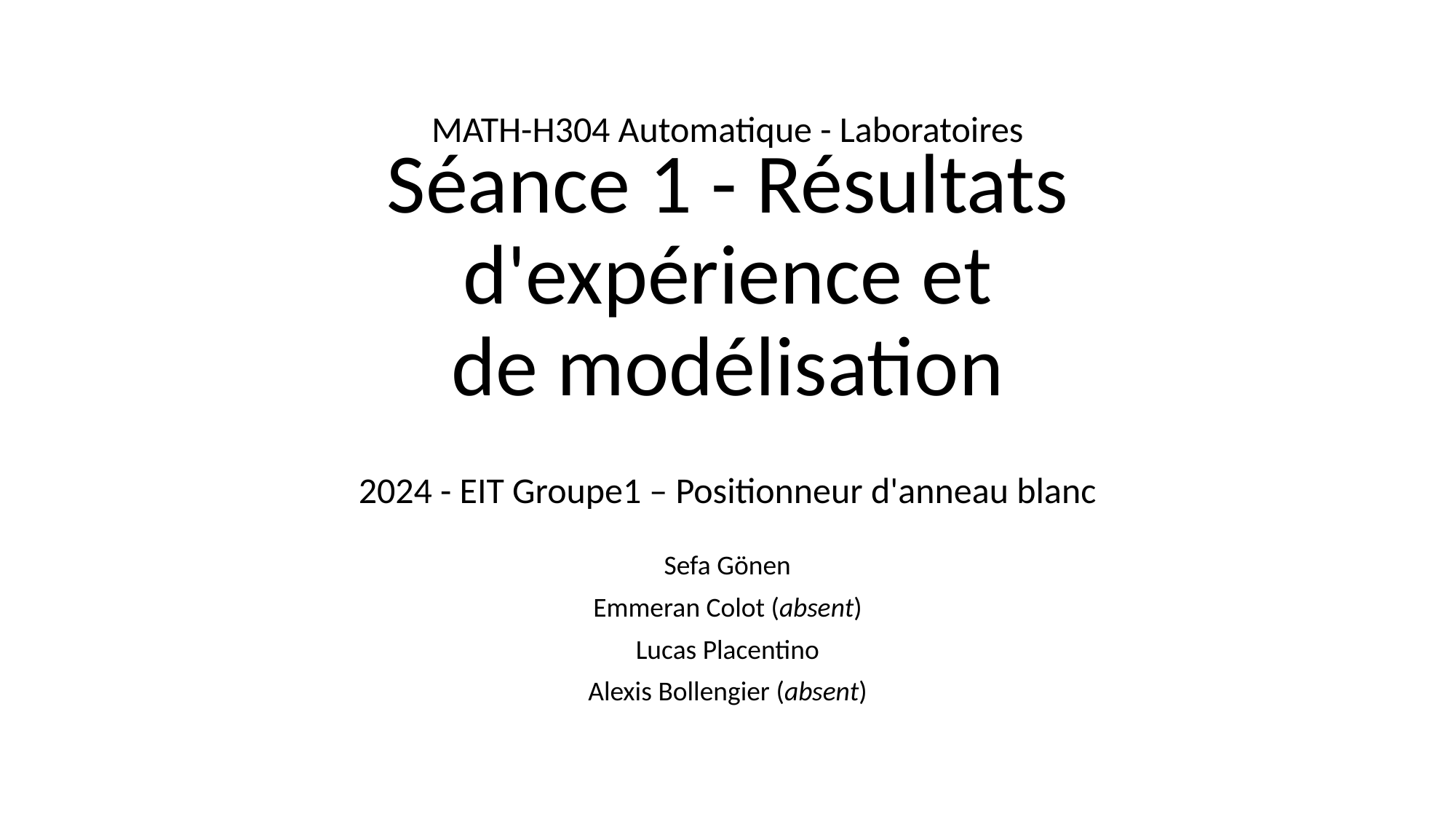

MATH-H304 Automatique - Laboratoires
# Séance 1 - Résultats d'expérience et de modélisation
2024 - EIT Groupe1 – Positionneur d'anneau blanc
Sefa Gönen
Emmeran Colot (absent)
Lucas Placentino
Alexis Bollengier (absent)